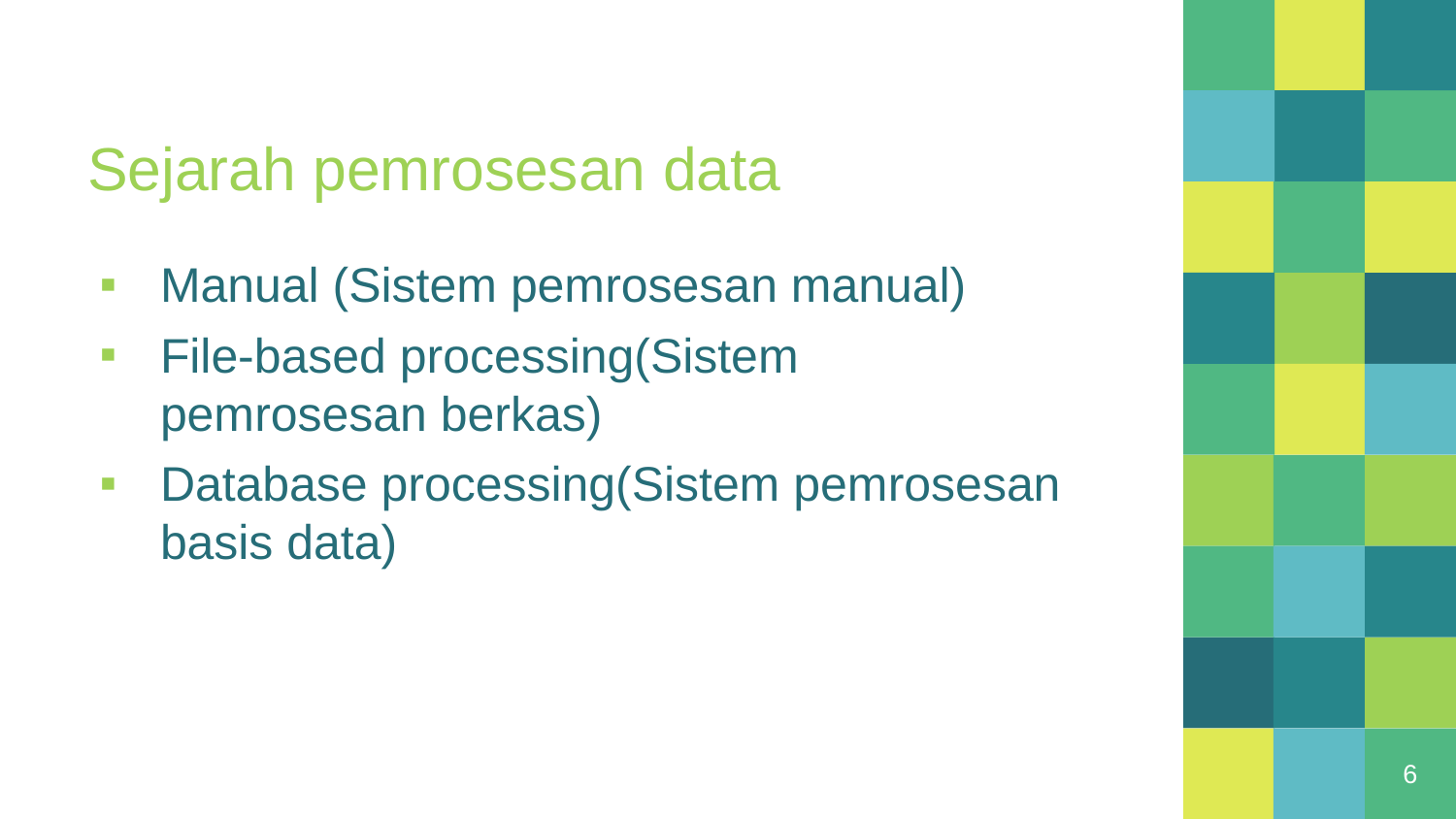

# Sejarah pemrosesan data
Manual (Sistem pemrosesan manual)
File-based processing(Sistem pemrosesan berkas)
Database processing(Sistem pemrosesan basis data)

6